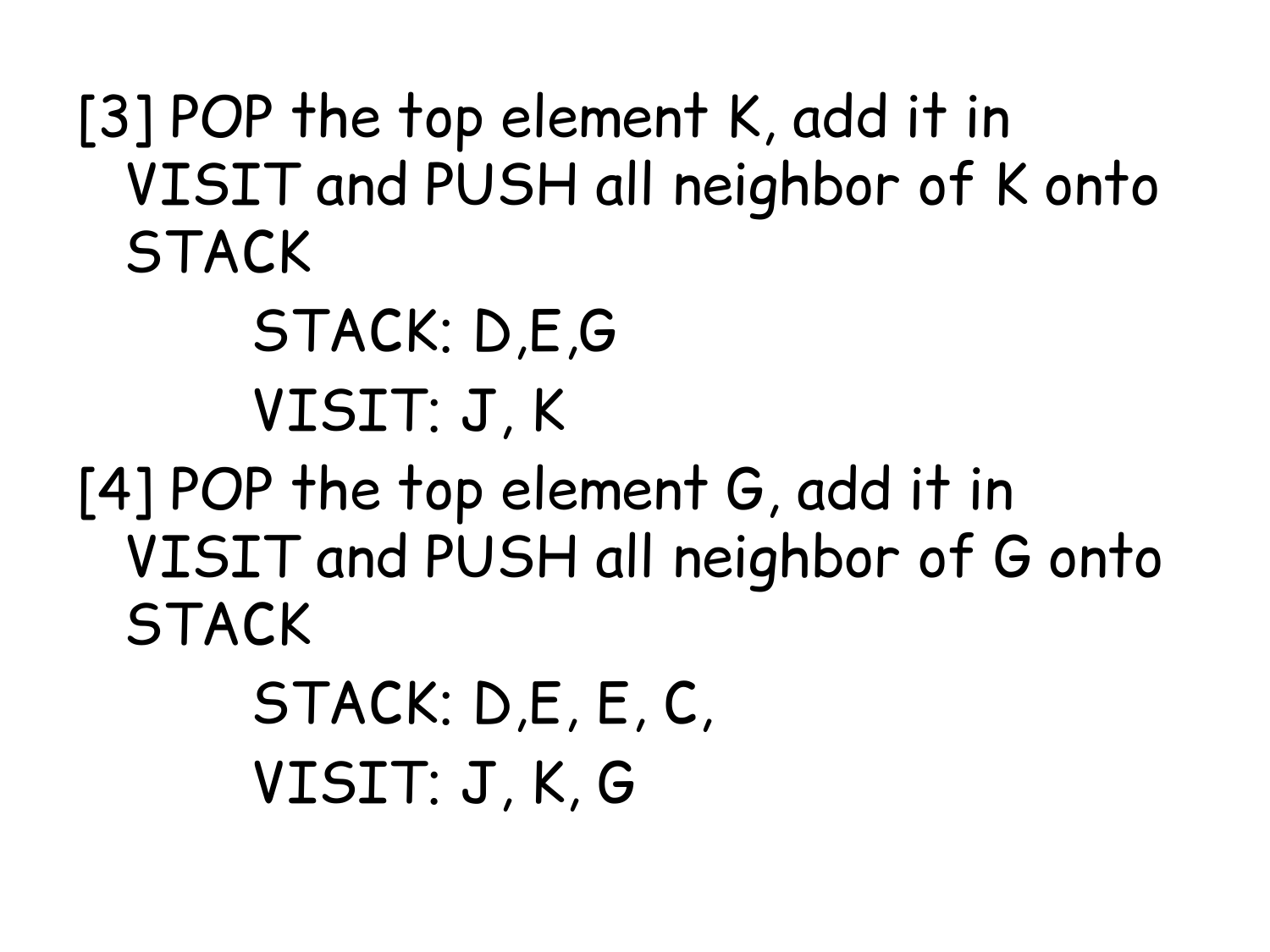

[3] POP the top element K, add it in VISIT and PUSH all neighbor of K onto STACK
		STACK: D,E,G
		VISIT: J, K
[4] POP the top element G, add it in VISIT and PUSH all neighbor of G onto STACK
		STACK: D,E, E, C,
		VISIT: J, K, G